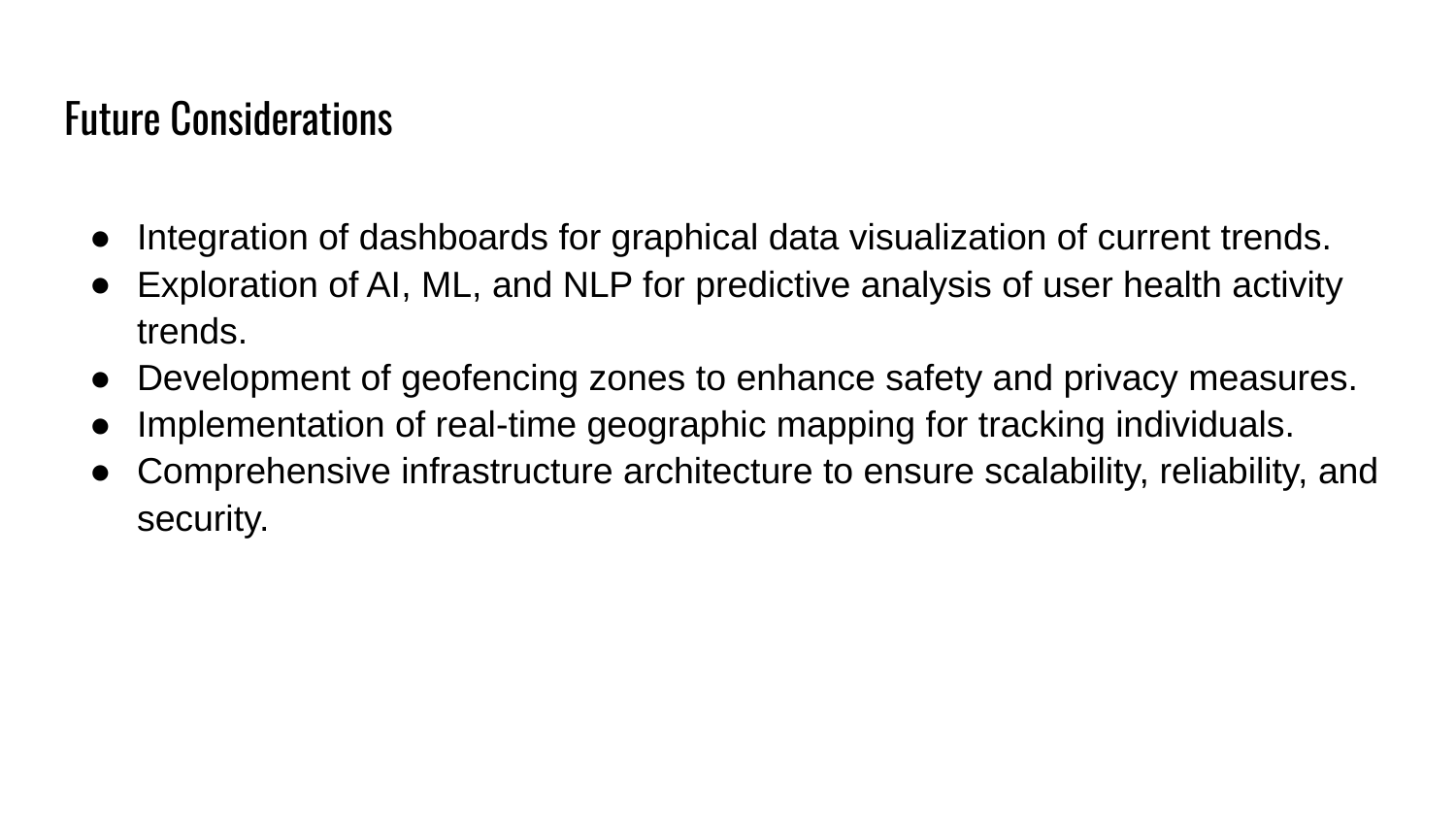

# Future Considerations
Integration of dashboards for graphical data visualization of current trends.
Exploration of AI, ML, and NLP for predictive analysis of user health activity trends.
Development of geofencing zones to enhance safety and privacy measures.
Implementation of real-time geographic mapping for tracking individuals.
Comprehensive infrastructure architecture to ensure scalability, reliability, and security.